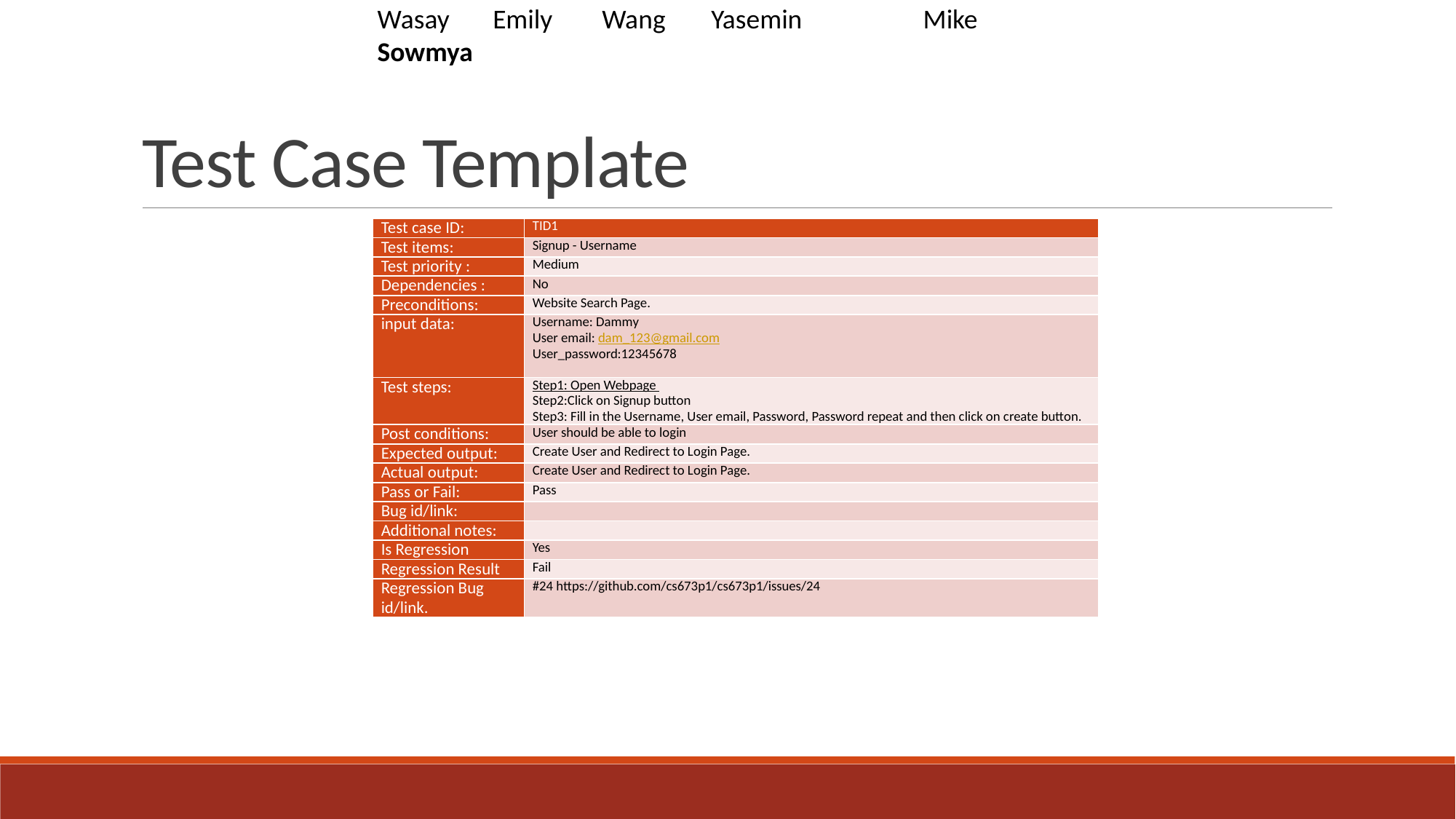

Wasay	 Emily	 Wang	 Yasemin	 	Mike	 Sowmya
# Test Case Template
| Test case ID: | TID1 |
| --- | --- |
| Test items: | Signup - Username |
| Test priority : | Medium |
| Dependencies : | No |
| Preconditions: | Website Search Page. |
| input data: | Username: Dammy User email: dam\_123@gmail.com User\_password:12345678 |
| Test steps: | Step1: Open Webpage Step2:Click on Signup button Step3: Fill in the Username, User email, Password, Password repeat and then click on create button. |
| Post conditions: | User should be able to login |
| Expected output: | Create User and Redirect to Login Page. |
| Actual output: | Create User and Redirect to Login Page. |
| Pass or Fail: | Pass |
| Bug id/link: |  |
| Additional notes: |  |
| Is Regression | Yes |
| Regression Result | Fail |
| Regression Bug id/link. | #24 https://github.com/cs673p1/cs673p1/issues/24 |